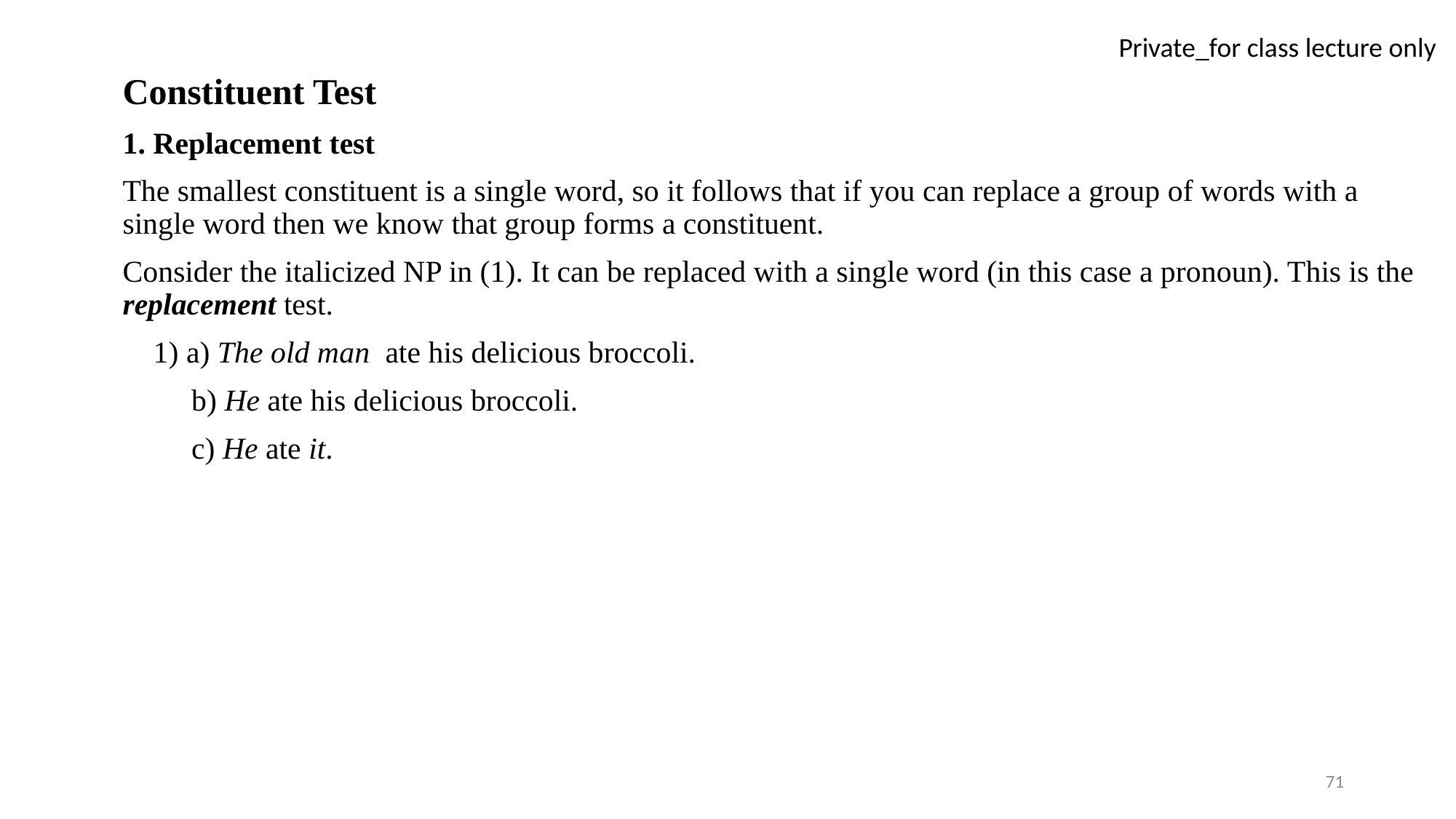

Constituent Test
1. Replacement test
The smallest constituent is a single word, so it follows that if you can replace a group of words with a single word then we know that group forms a constituent.
Consider the italicized NP in (1). It can be replaced with a single word (in this case a pronoun). This is the replacement test.
    1) a) The old man  ate his delicious broccoli.
         b) He ate his delicious broccoli.
         c) He ate it.
71